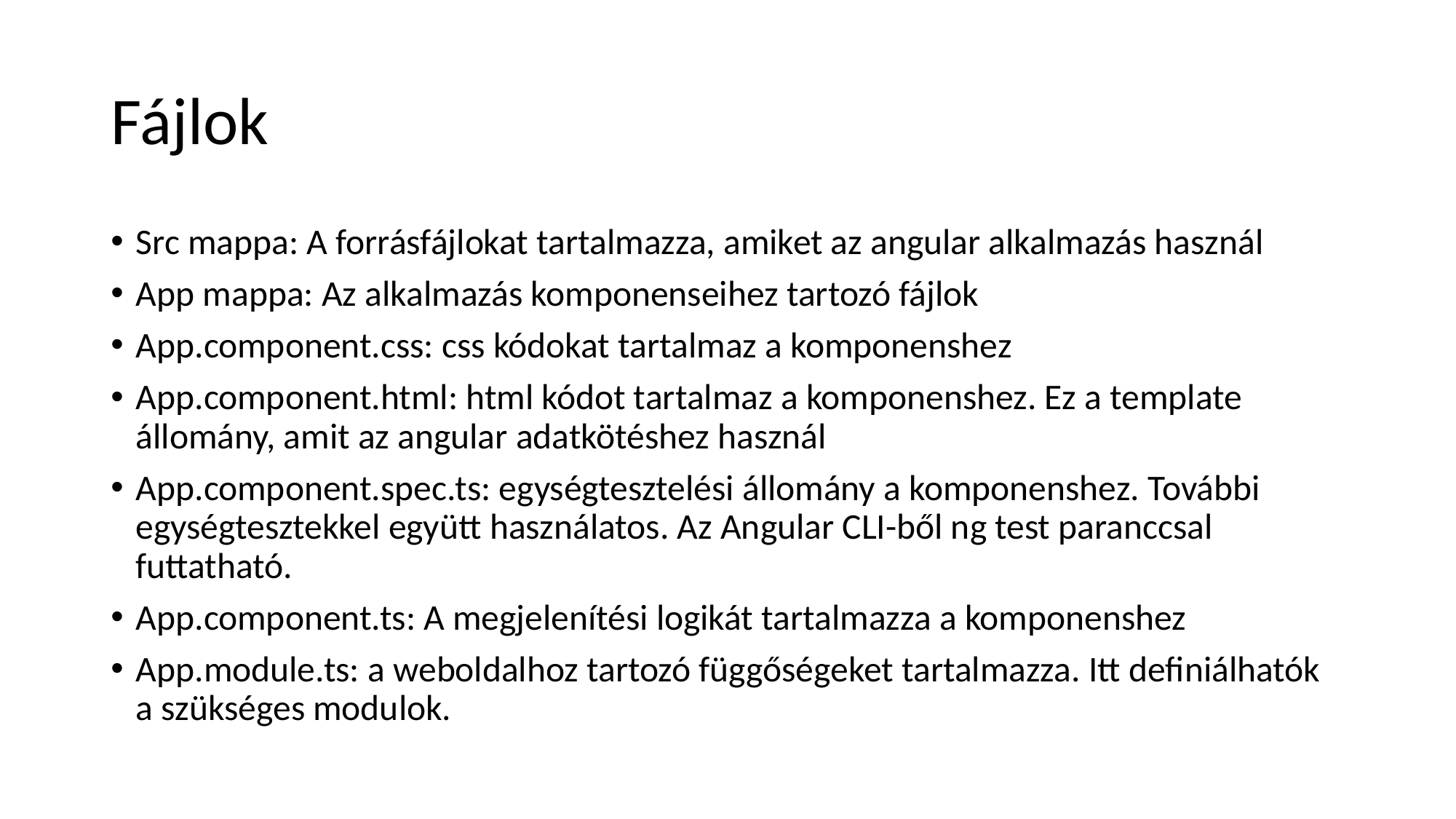

# Fájlok
Src mappa: A forrásfájlokat tartalmazza, amiket az angular alkalmazás használ
App mappa: Az alkalmazás komponenseihez tartozó fájlok
App.component.css: css kódokat tartalmaz a komponenshez
App.component.html: html kódot tartalmaz a komponenshez. Ez a template állomány, amit az angular adatkötéshez használ
App.component.spec.ts: egységtesztelési állomány a komponenshez. További egységtesztekkel együtt használatos. Az Angular CLI-ből ng test paranccsal futtatható.
App.component.ts: A megjelenítési logikát tartalmazza a komponenshez
App.module.ts: a weboldalhoz tartozó függőségeket tartalmazza. Itt definiálhatók a szükséges modulok.